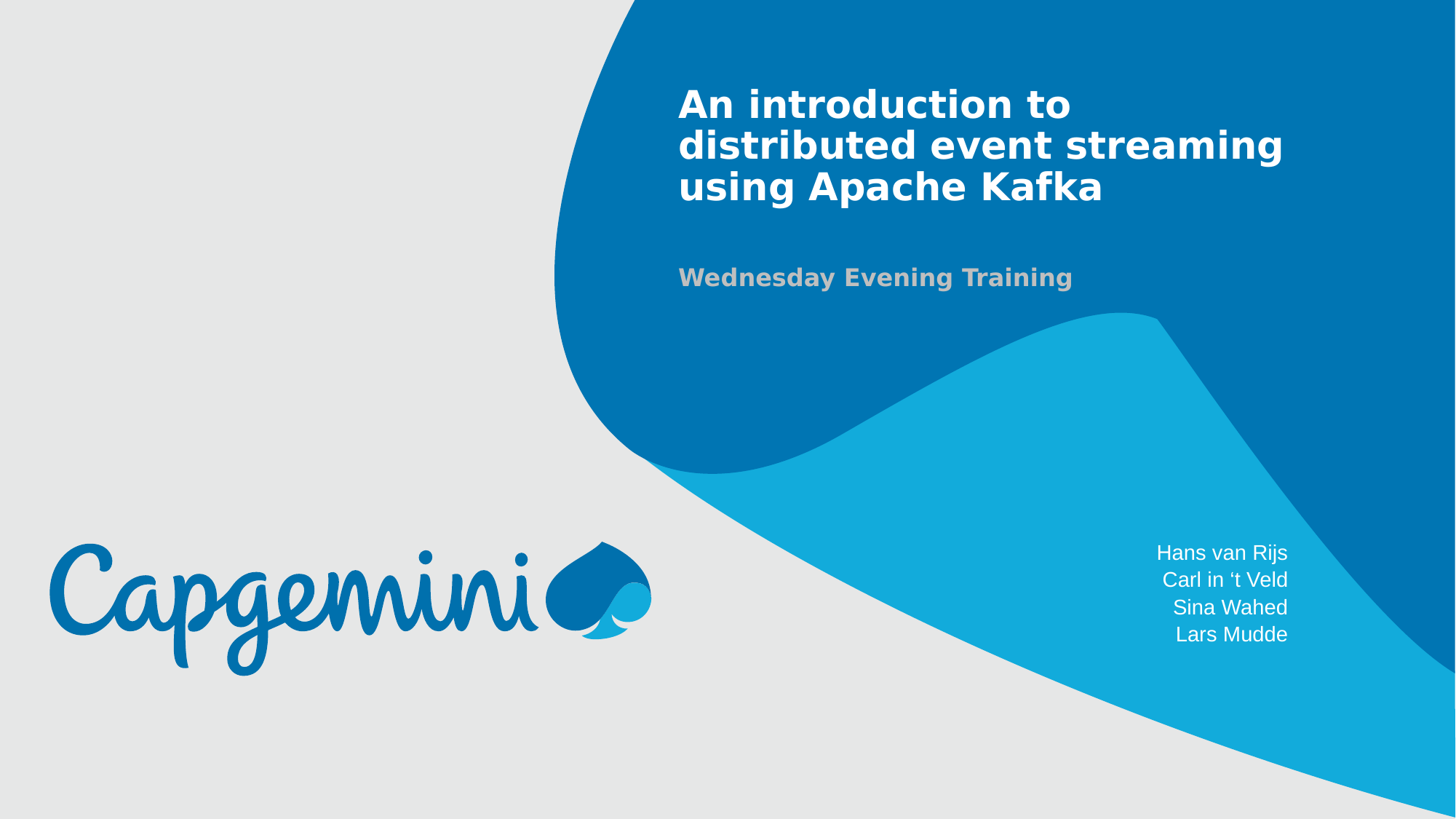

An introduction to distributed event streaming using Apache Kafka
Wednesday Evening Training
Hans van Rijs
Carl in ‘t Veld
Sina Wahed
Lars Mudde